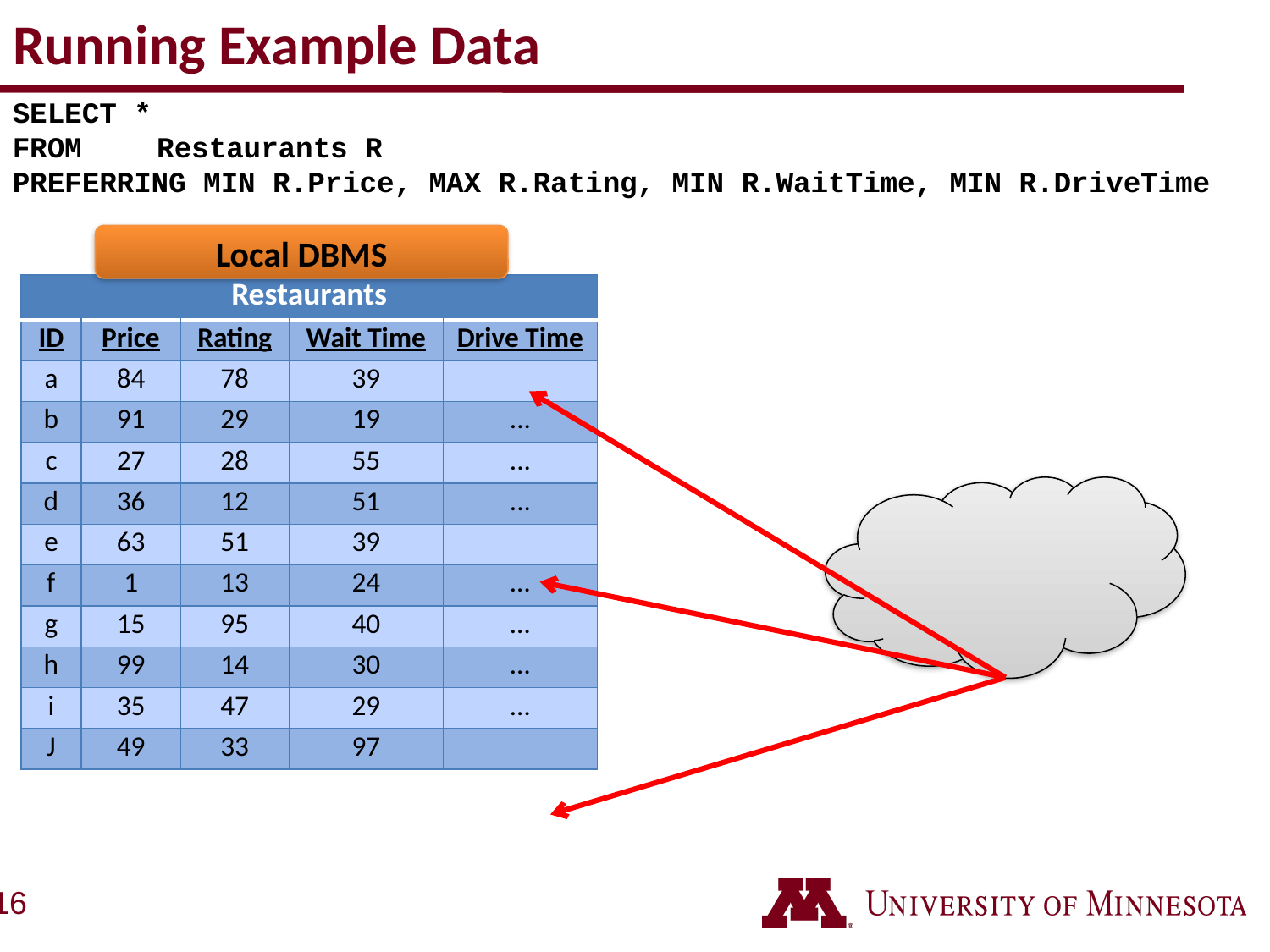

# Running Example Data
SELECT *
FROM 	 Restaurants R
PREFERRING MIN R.Price, MAX R.Rating, MIN R.WaitTime, MIN R.DriveTime

Local DBMS
| Restaurants |  |  |  |  |
| --- | --- | --- | --- | --- |
| ID | Price | Rating | Wait Time | Drive Time |
| a | 84 | 78 | 39 |  |
| b | 91 | 29 | 19 | ... |
| c | 27 | 28 | 55 | ... |
| d | 36 | 12 | 51 | ... |
| e | 63 | 51 | 39 |  |
| f | 1 | 13 | 24 | … |
| g | 15 | 95 | 40 | … |
| h | 99 | 14 | 30 | … |
| i | 35 | 47 | 29 | … |
| J | 49 | 33 | 97 |  |